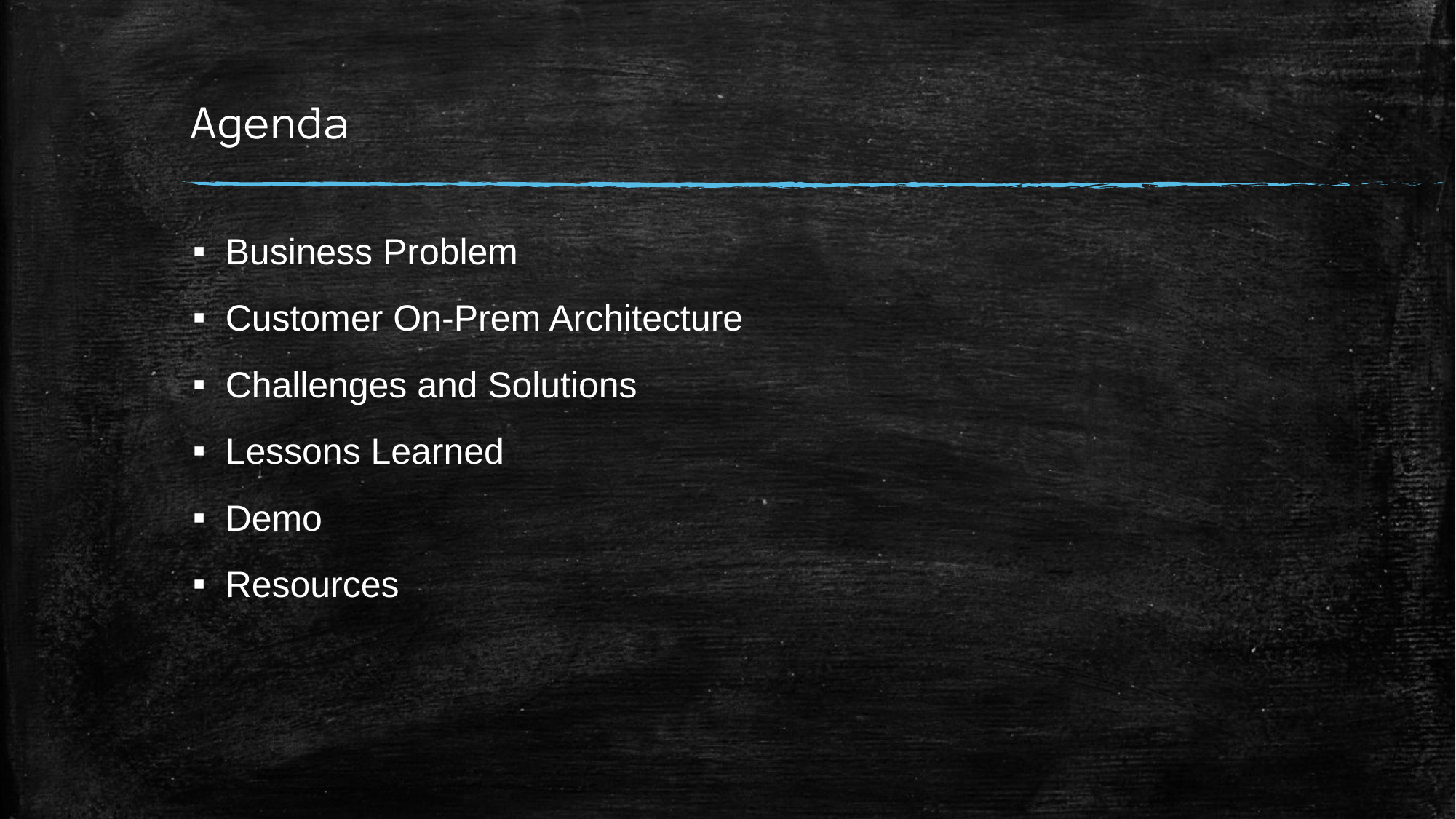

# Agenda
Business Problem
Customer On-Prem Architecture
Challenges and Solutions
Lessons Learned
Demo
Resources